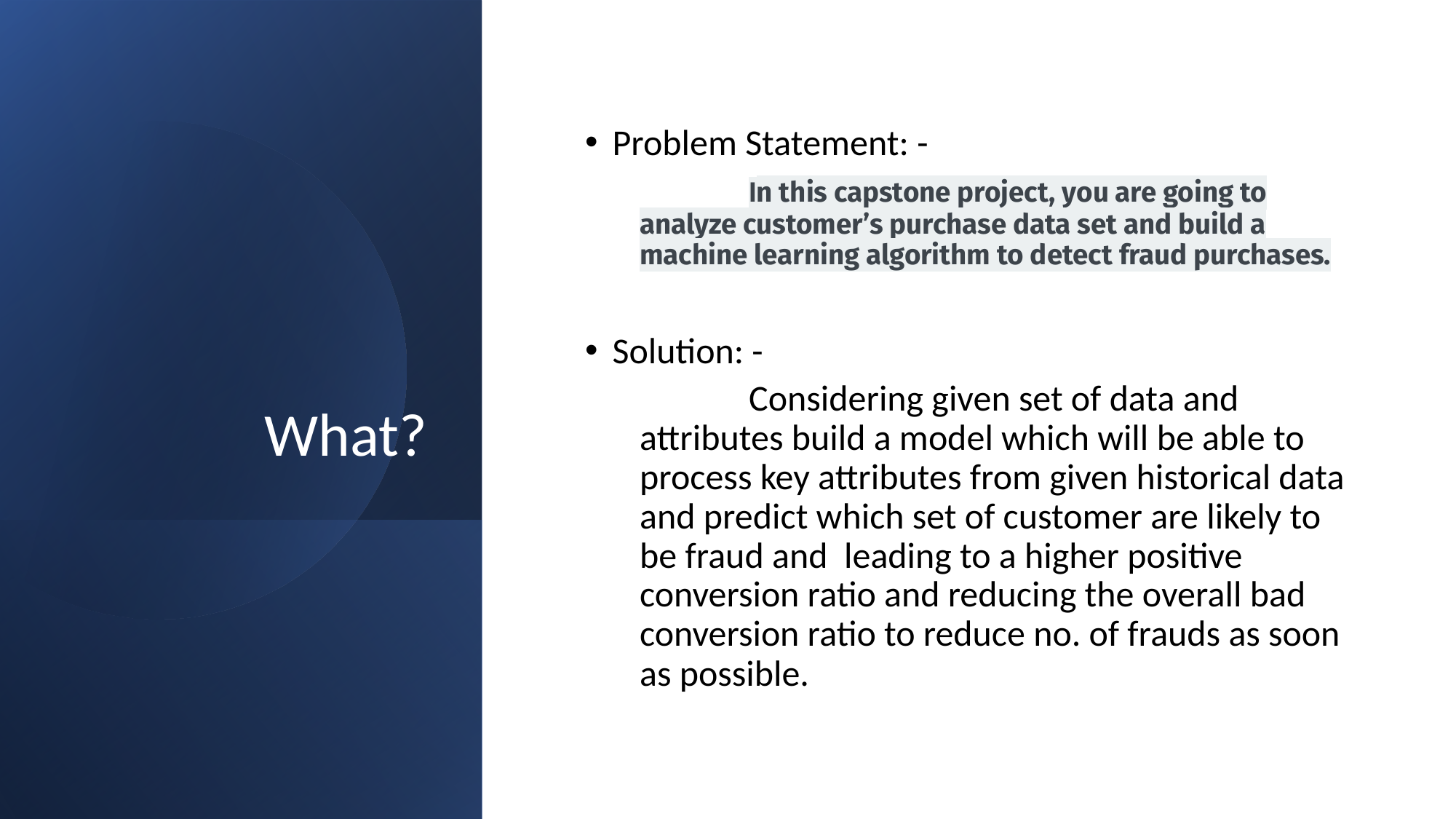

# What?
Problem Statement: -
	In this capstone project, you are going to analyze customer’s purchase data set and build a machine learning algorithm to detect fraud purchases.

Solution: -
	Considering given set of data and attributes build a model which will be able to process key attributes from given historical data and predict which set of customer are likely to be fraud and  leading to a higher positive conversion ratio and reducing the overall bad conversion ratio to reduce no. of frauds as soon as possible.